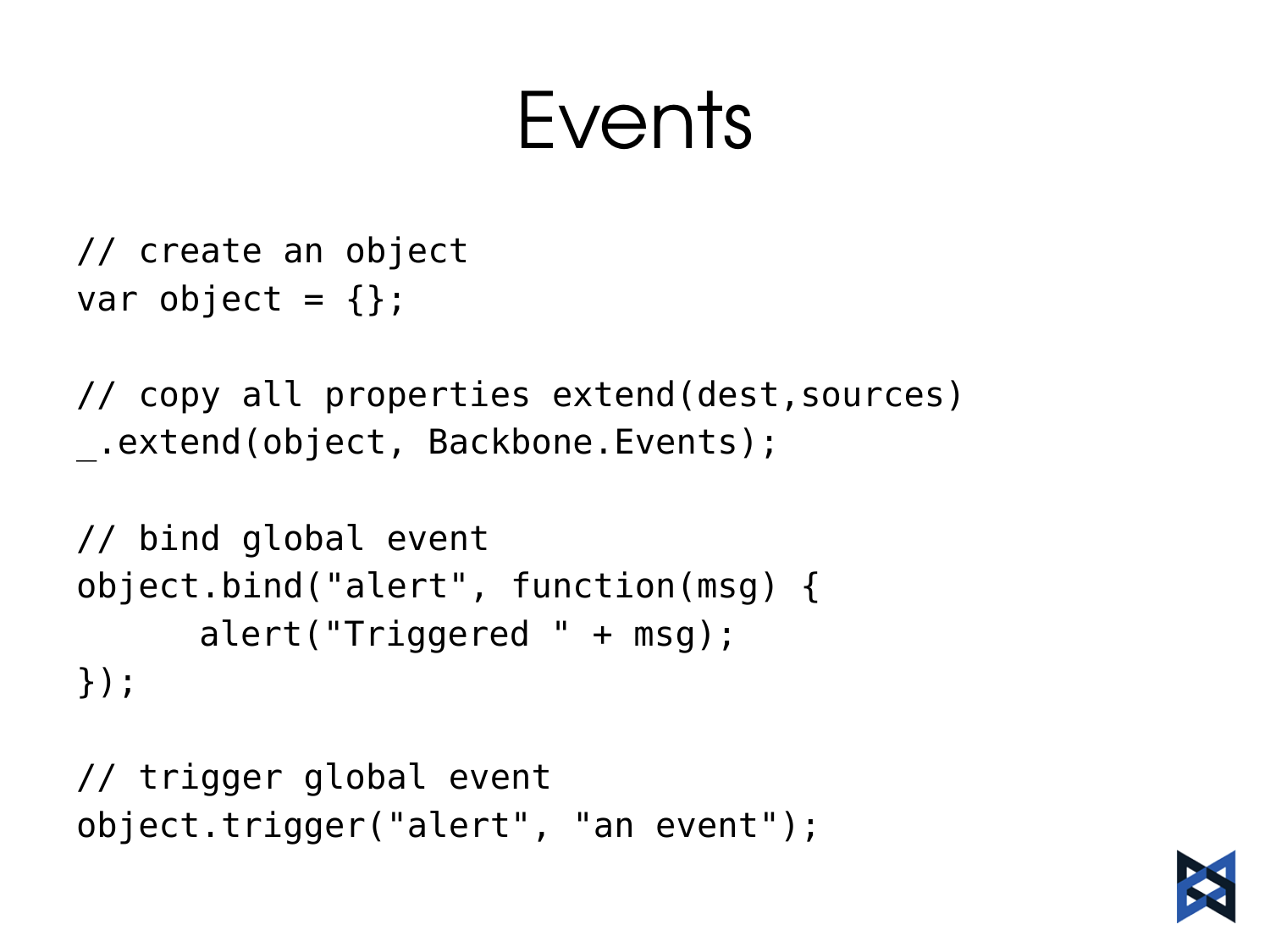

# Events
// create an object
var object = {};

// copy all properties extend(dest,sources)
_.extend(object, Backbone.Events);

// bind global event
object.bind("alert", function(msg) {
	alert("Triggered " + msg);
});

// trigger global event
object.trigger("alert", "an event");